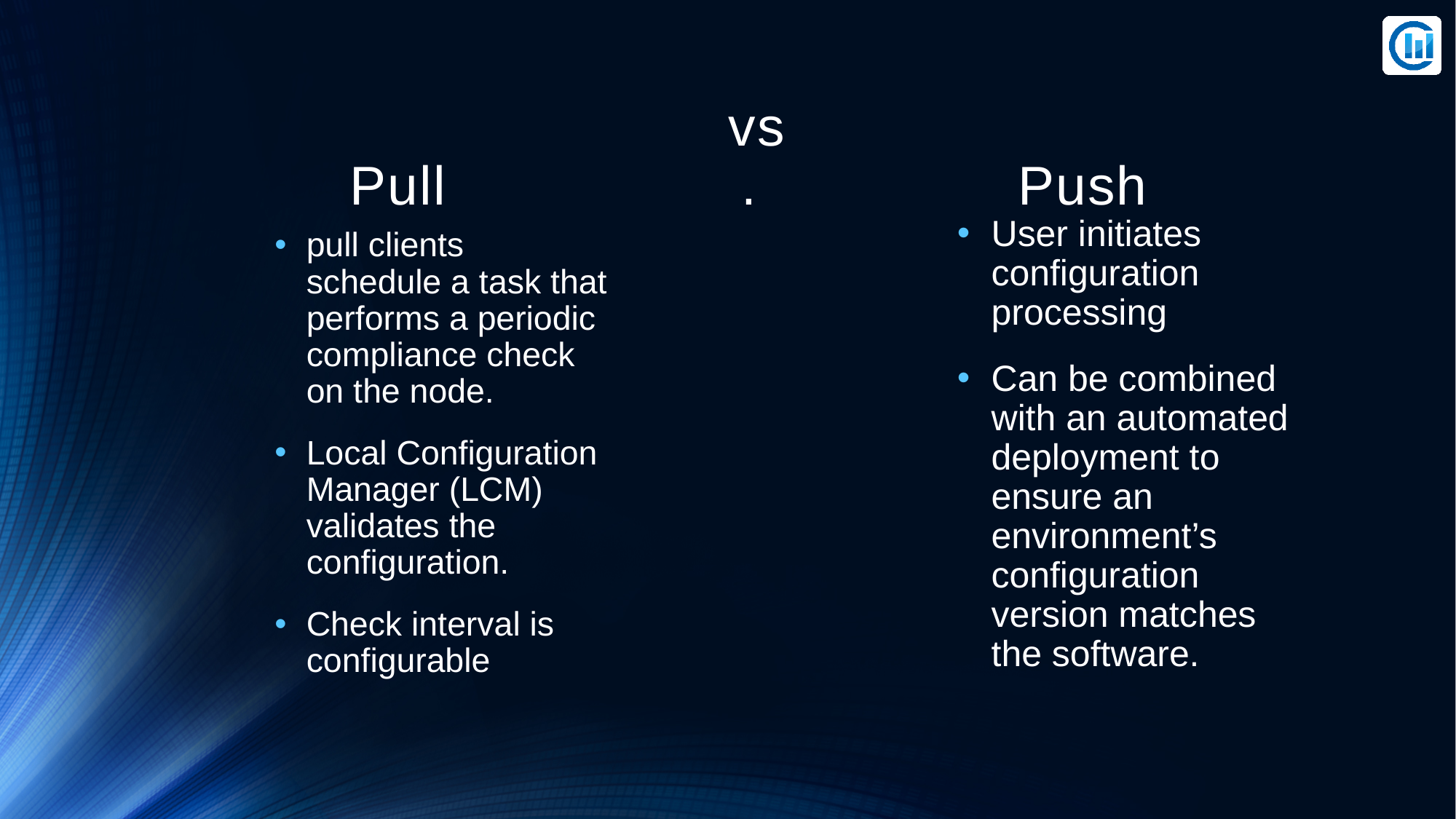

Pull
# vs.
Push
User initiates configuration processing
Can be combined with an automated deployment to ensure an environment’s configuration version matches the software.
pull clients schedule a task that performs a periodic compliance check on the node.
Local Configuration Manager (LCM) validates the configuration.
Check interval is configurable